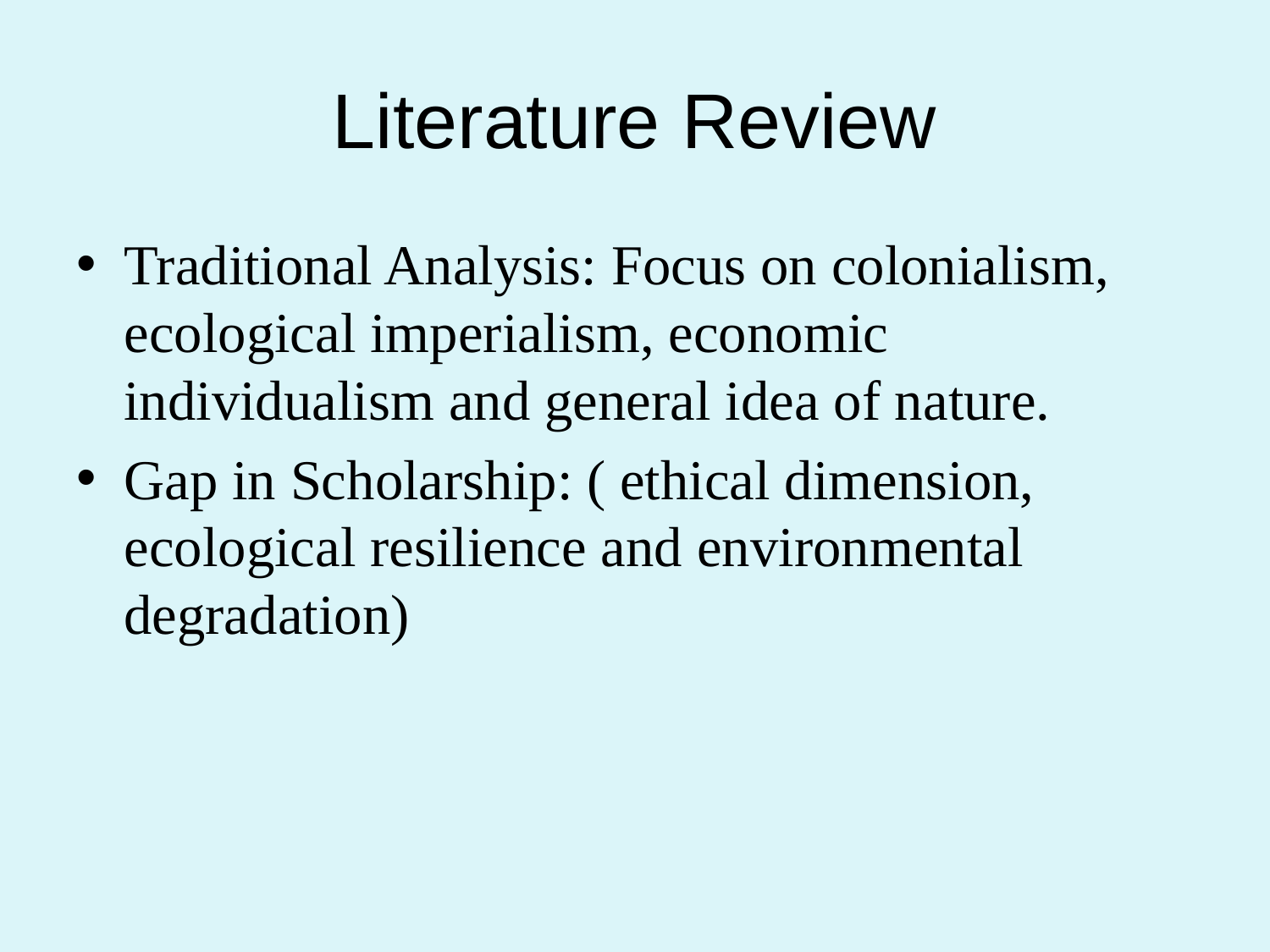

# Literature Review
Traditional Analysis: Focus on colonialism, ecological imperialism, economic individualism and general idea of nature.
Gap in Scholarship: ( ethical dimension, ecological resilience and environmental degradation)